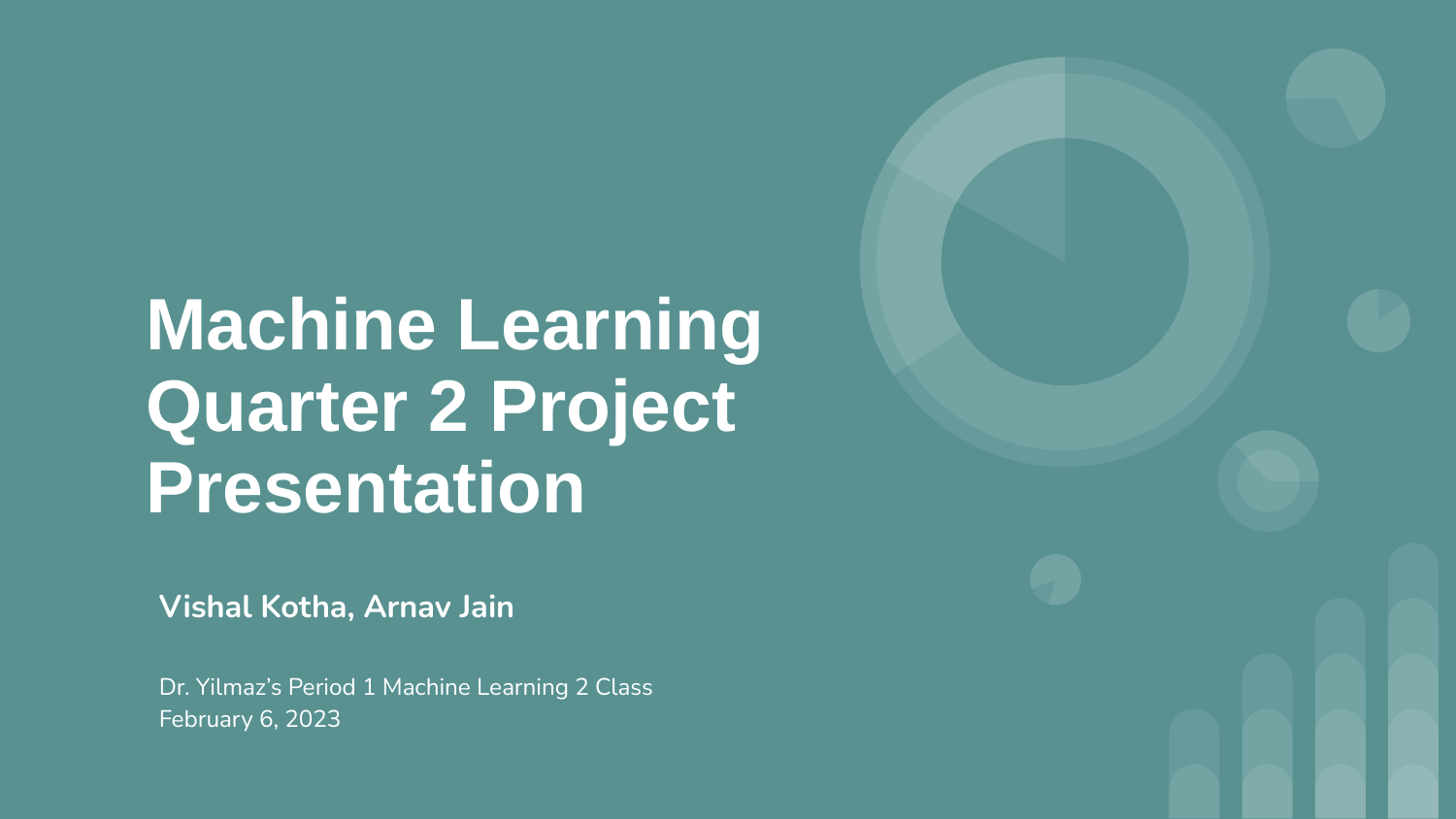

# Machine Learning  Quarter 2 Project Presentation
Vishal Kotha, Arnav Jain

Dr. Yilmaz’s Period 1 Machine Learning 2 Class
February 6, 2023